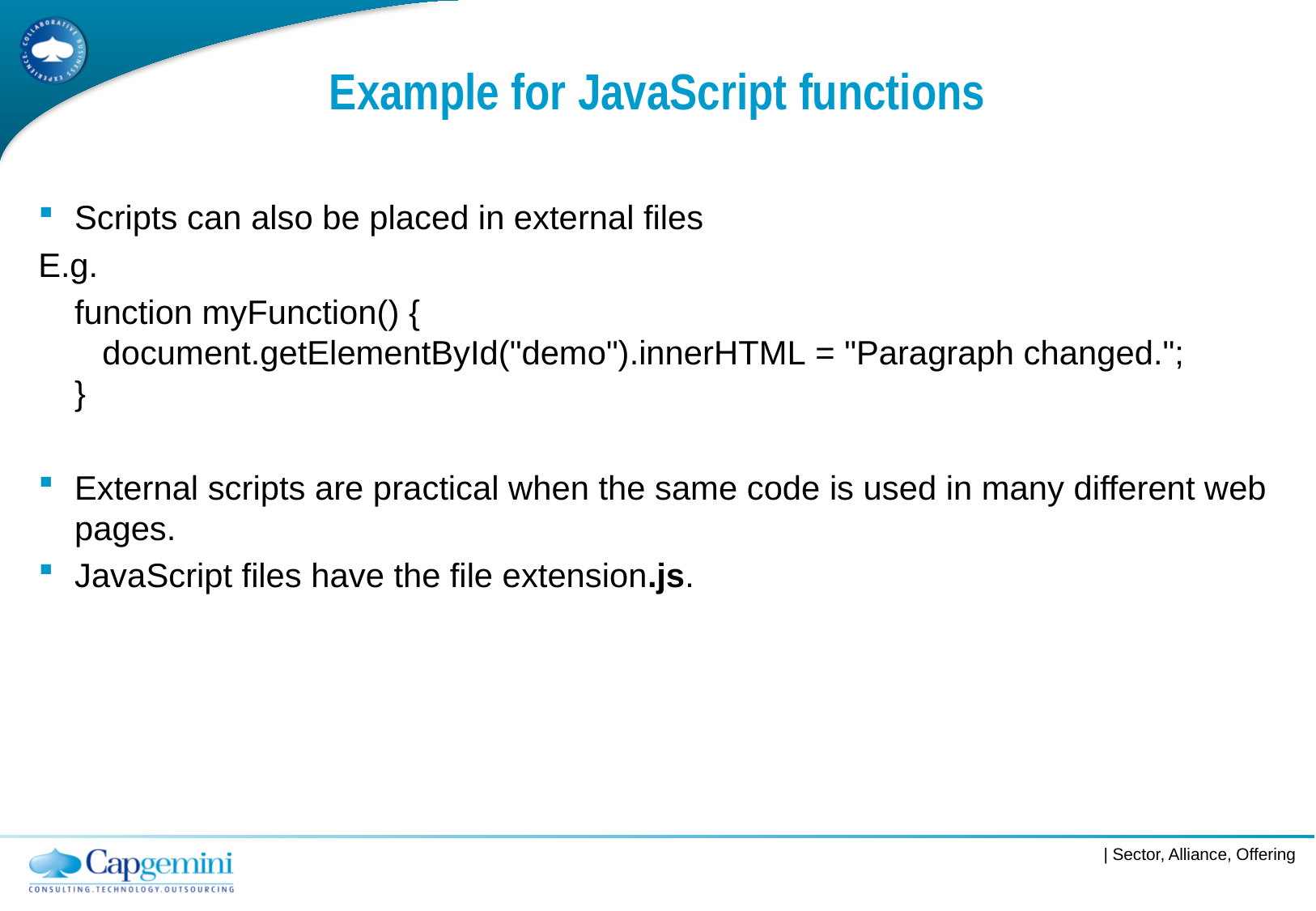

# Example for JavaScript functions
Scripts can also be placed in external files
E.g.
	function myFunction() {
   document.getElementById("demo").innerHTML = "Paragraph changed.";
}

External scripts are practical when the same code is used in many different web pages.
JavaScript files have the file extension.js.